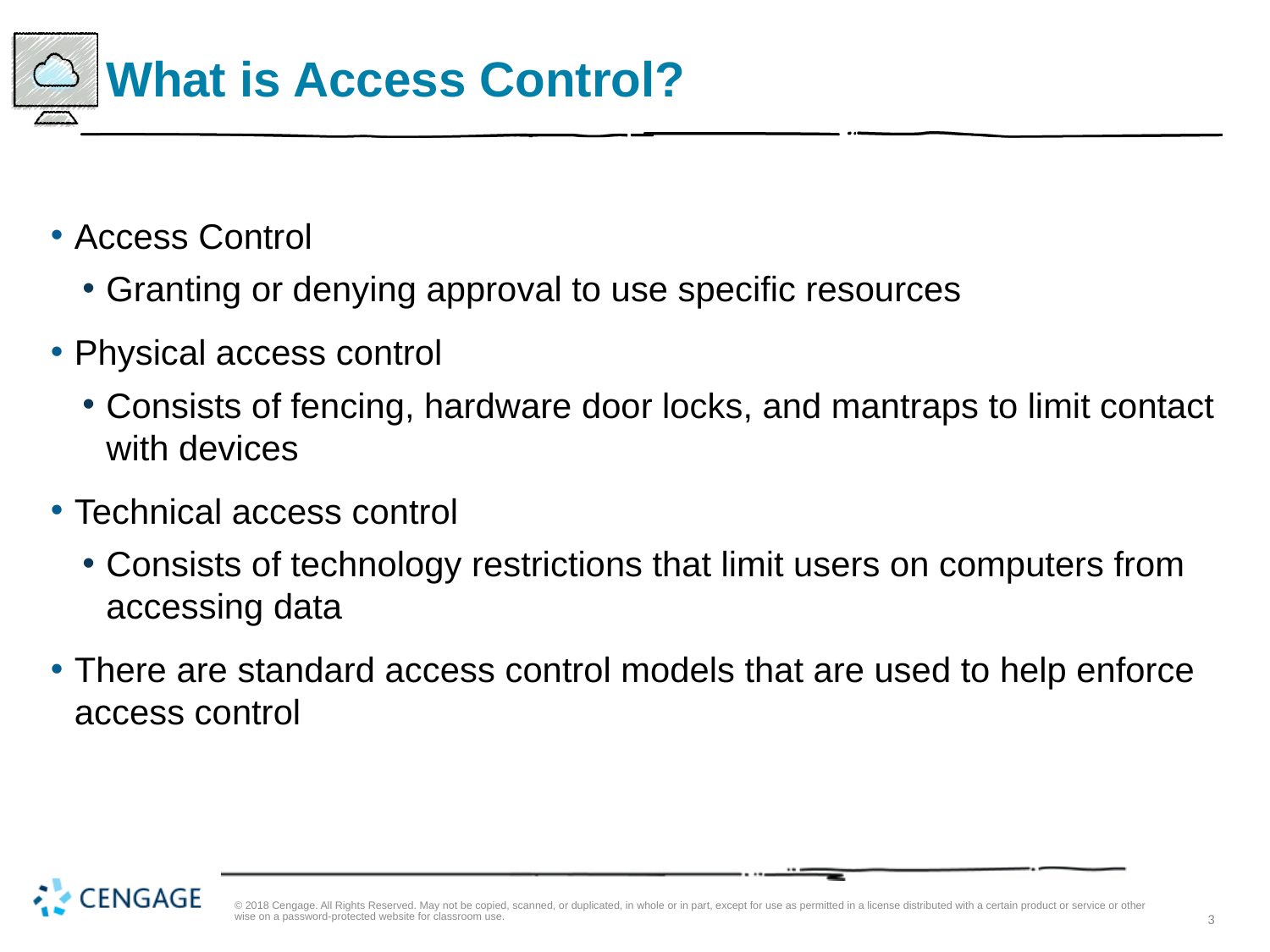

# What is Access Control?
Access Control
Granting or denying approval to use specific resources
Physical access control
Consists of fencing, hardware door locks, and mantraps to limit contact with devices
Technical access control
Consists of technology restrictions that limit users on computers from accessing data
There are standard access control models that are used to help enforce access control
© 2018 Cengage. All Rights Reserved. May not be copied, scanned, or duplicated, in whole or in part, except for use as permitted in a license distributed with a certain product or service or otherwise on a password-protected website for classroom use.